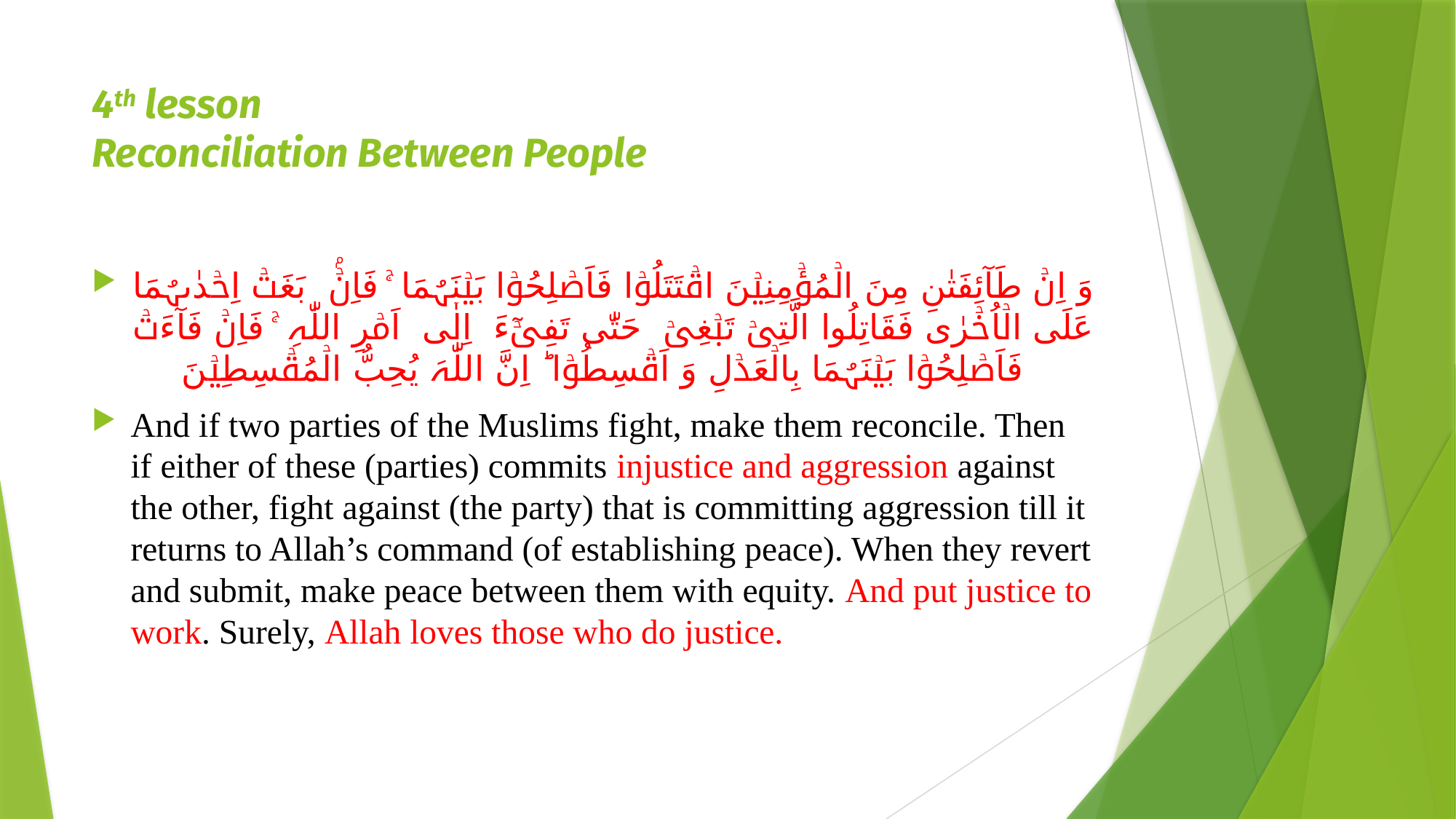

# 4th lesson Reconciliation Between People
وَ اِنۡ طَآئِفَتٰنِ مِنَ الۡمُؤۡمِنِیۡنَ اقۡتَتَلُوۡا فَاَصۡلِحُوۡا بَیۡنَہُمَا ۚ فَاِنۡۢ  بَغَتۡ اِحۡدٰىہُمَا عَلَی الۡاُخۡرٰی فَقَاتِلُوا الَّتِیۡ تَبۡغِیۡ  حَتّٰی تَفِیۡٓءَ  اِلٰۤی  اَمۡرِ اللّٰہِ ۚ فَاِنۡ فَآءَتۡ  فَاَصۡلِحُوۡا بَیۡنَہُمَا بِالۡعَدۡلِ وَ اَقۡسِطُوۡا ؕ اِنَّ اللّٰہَ یُحِبُّ الۡمُقۡسِطِیۡنَ
And if two parties of the Muslims fight, make them reconcile. Then if either of these (parties) commits injustice and aggression against the other, fight against (the party) that is committing aggression till it returns to Allah’s command (of establishing peace). When they revert and submit, make peace between them with equity. And put justice to work. Surely, Allah loves those who do justice.